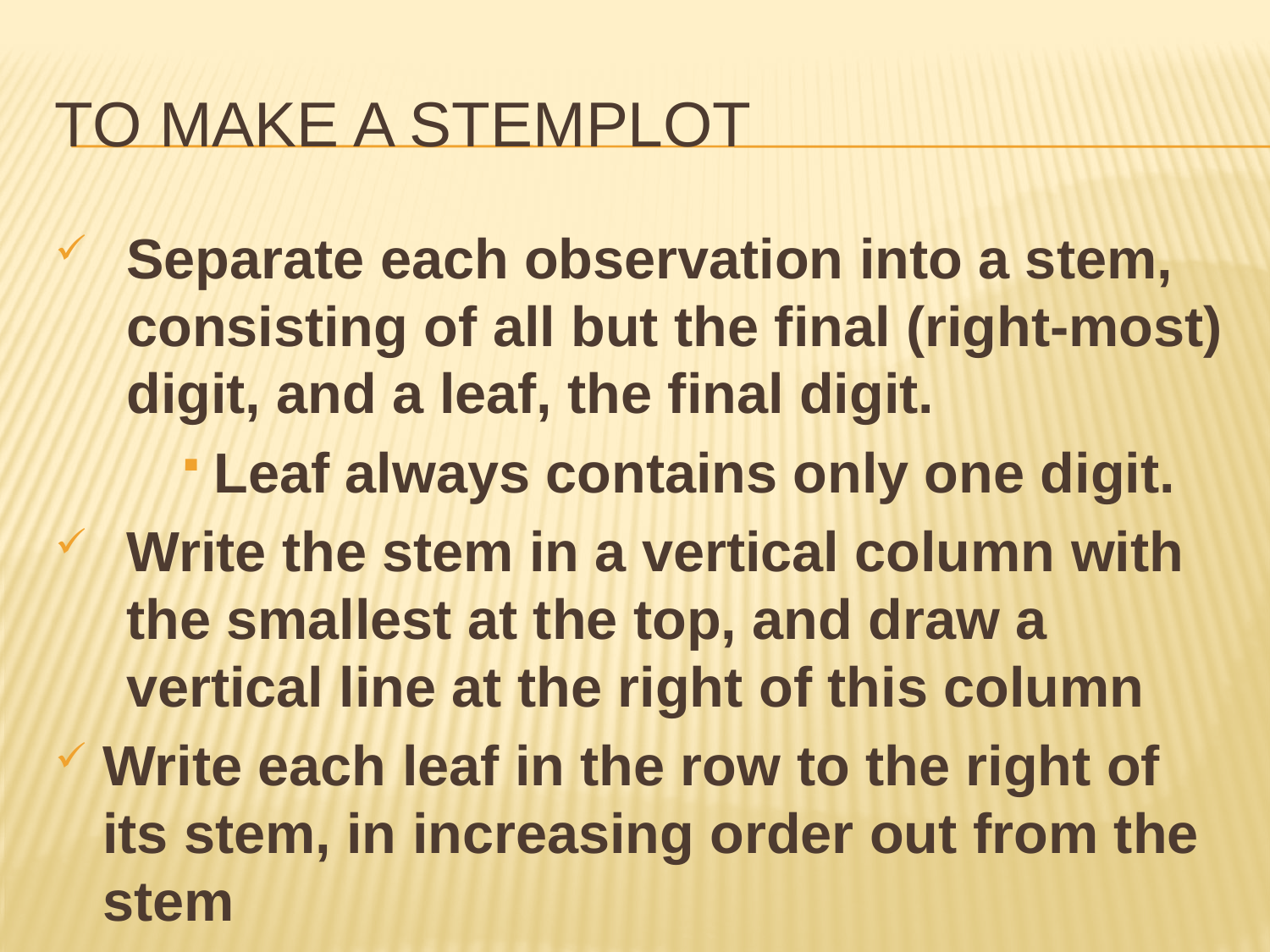

# To make a stemplot
Separate each observation into a stem, consisting of all but the final (right-most) digit, and a leaf, the final digit.
Leaf always contains only one digit.
Write the stem in a vertical column with the smallest at the top, and draw a vertical line at the right of this column
Write each leaf in the row to the right of its stem, in increasing order out from the stem